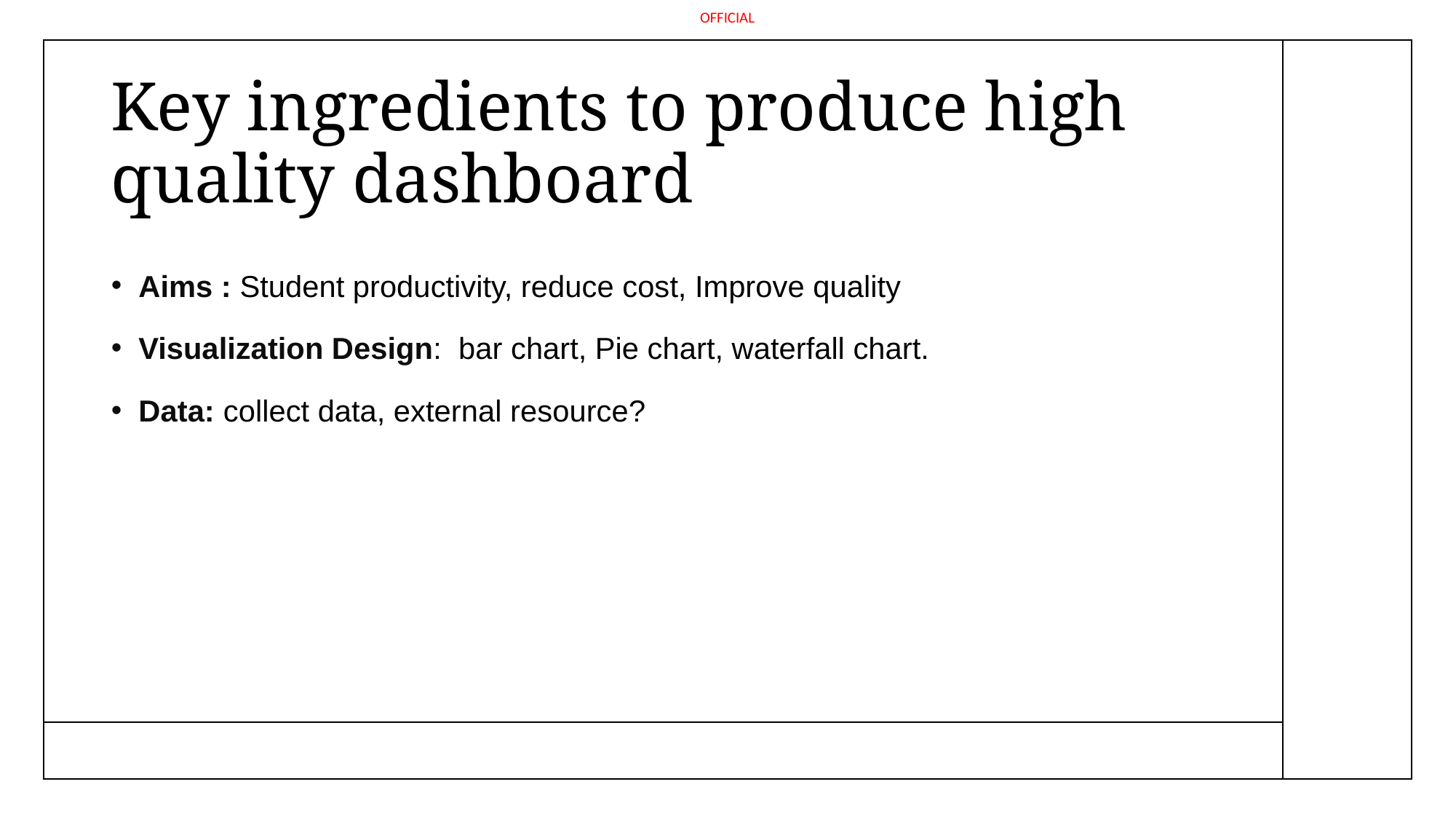

# Key ingredients to produce high quality dashboard
Aims : Student productivity, reduce cost, Improve quality
Visualization Design:  bar chart, Pie chart, waterfall chart.
Data: collect data, external resource?